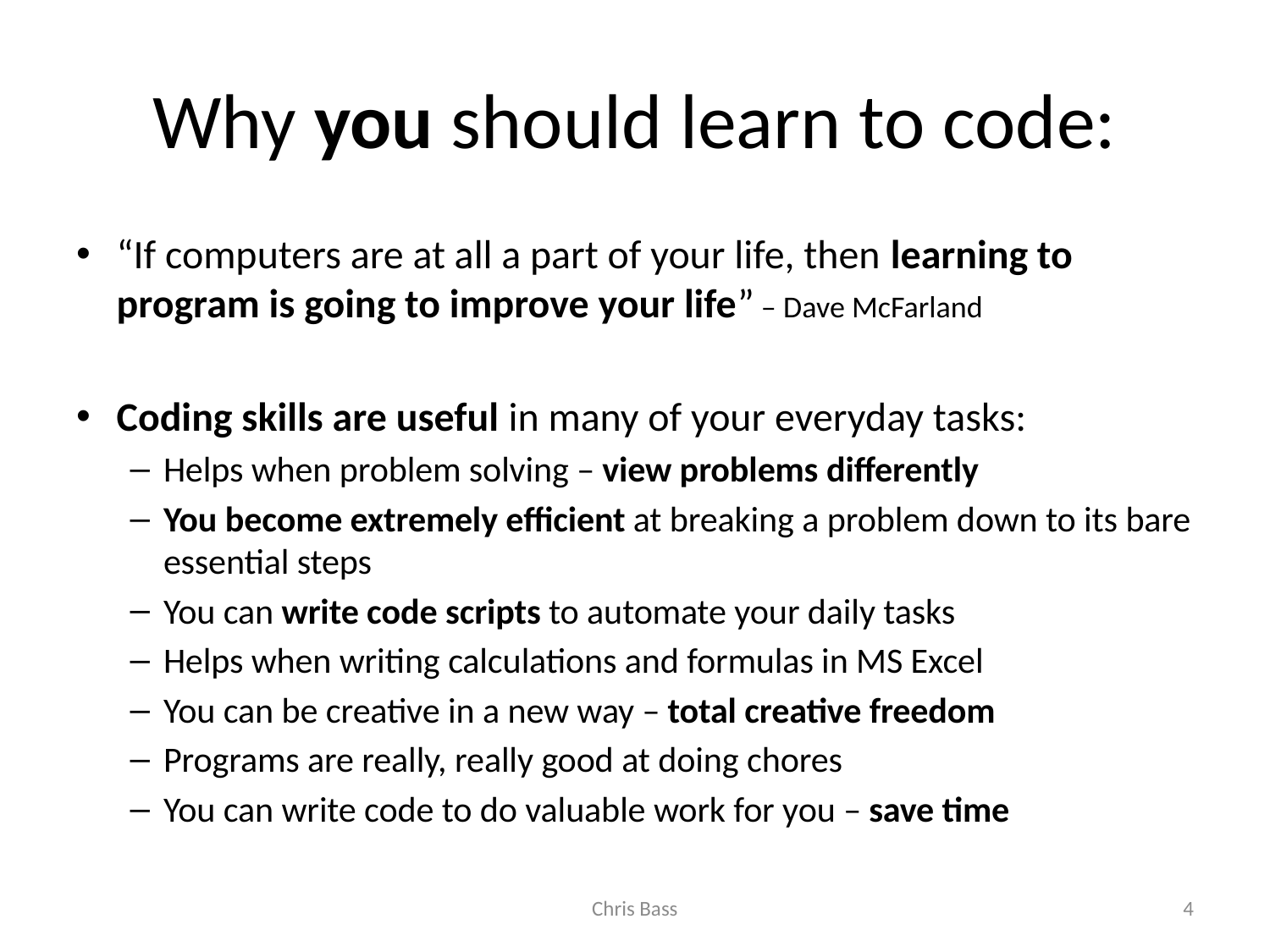

# Why you should learn to code:
“If computers are at all a part of your life, then learning to program is going to improve your life” – Dave McFarland

Coding skills are useful in many of your everyday tasks:
Helps when problem solving – view problems differently
You become extremely efficient at breaking a problem down to its bare essential steps
You can write code scripts to automate your daily tasks
Helps when writing calculations and formulas in MS Excel
You can be creative in a new way – total creative freedom
Programs are really, really good at doing chores
You can write code to do valuable work for you – save time
Chris Bass
4